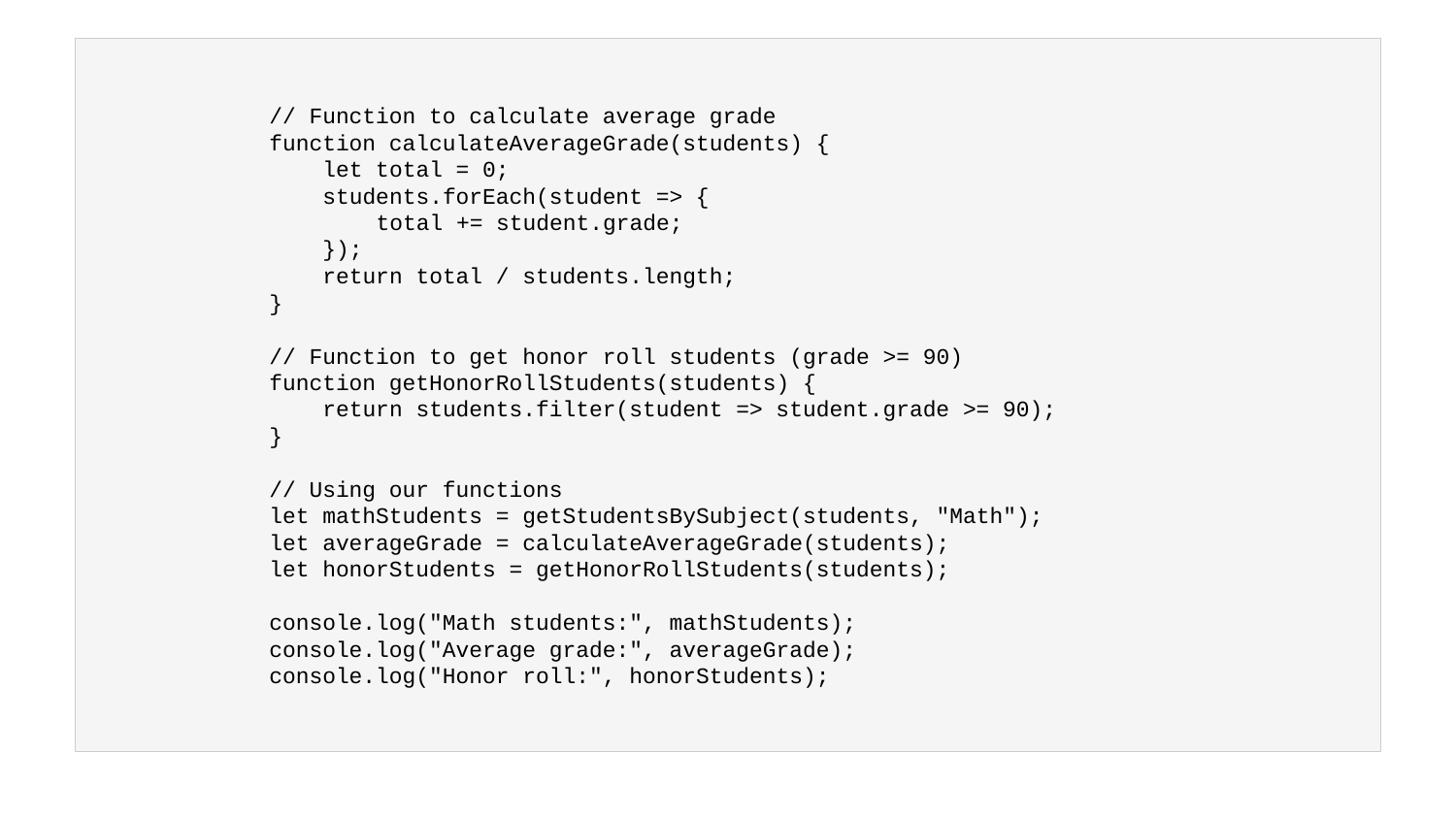

// Function to calculate average grade
function calculateAverageGrade(students) {
    let total = 0;
    students.forEach(student => {
        total += student.grade;
    });
    return total / students.length;
}

// Function to get honor roll students (grade >= 90)
function getHonorRollStudents(students) {
    return students.filter(student => student.grade >= 90);
}

// Using our functions
let mathStudents = getStudentsBySubject(students, "Math");
let averageGrade = calculateAverageGrade(students);
let honorStudents = getHonorRollStudents(students);

console.log("Math students:", mathStudents);
console.log("Average grade:", averageGrade);
console.log("Honor roll:", honorStudents);